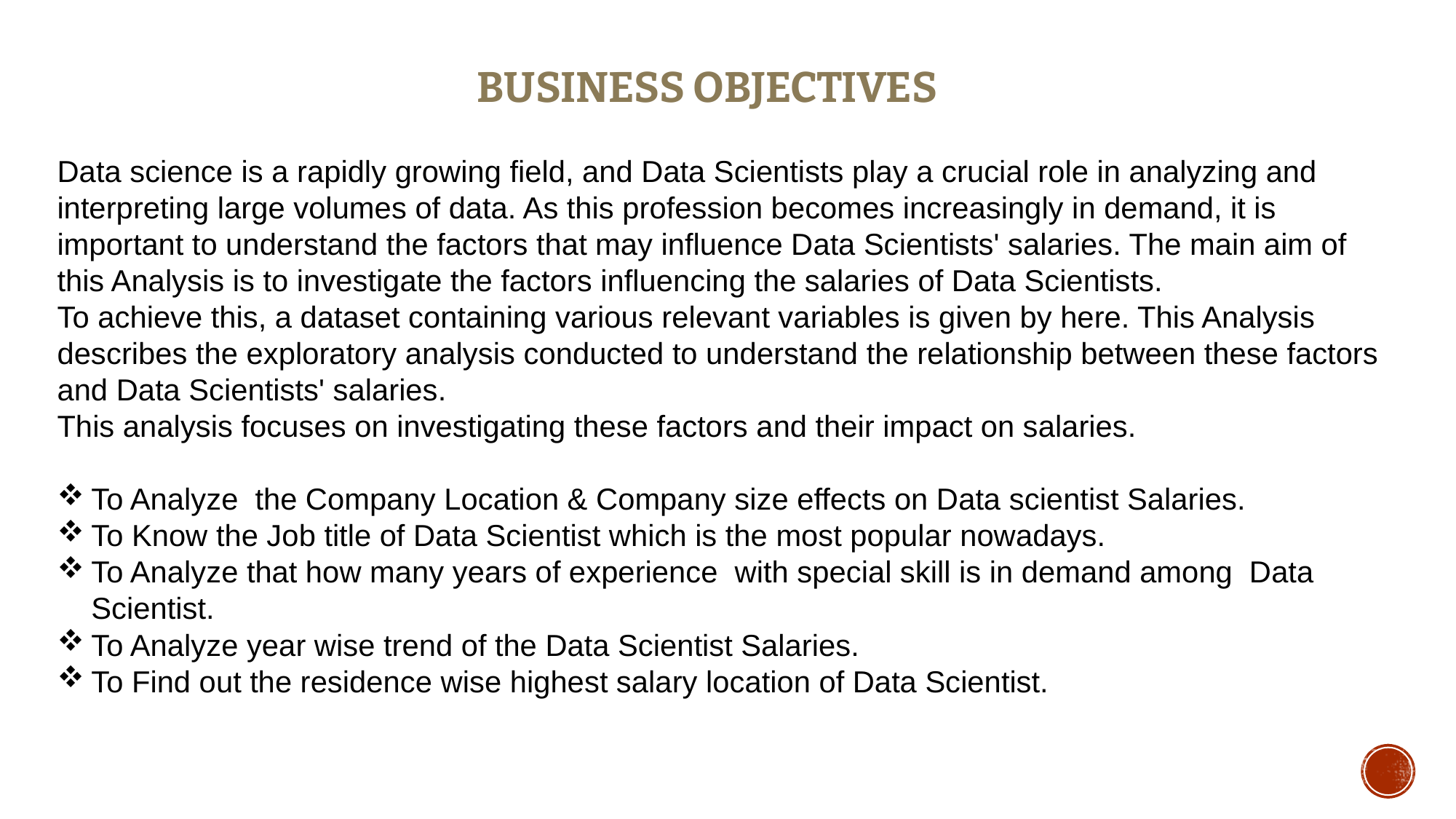

BUSINESS OBJECTIVES
Data science is a rapidly growing field, and Data Scientists play a crucial role in analyzing and interpreting large volumes of data. As this profession becomes increasingly in demand, it is important to understand the factors that may influence Data Scientists' salaries. The main aim of this Analysis is to investigate the factors influencing the salaries of Data Scientists.
To achieve this, a dataset containing various relevant variables is given by here. This Analysis describes the exploratory analysis conducted to understand the relationship between these factors and Data Scientists' salaries.
This analysis focuses on investigating these factors and their impact on salaries.

To Analyze  the Company Location & Company size effects on Data scientist Salaries.
To Know the Job title of Data Scientist which is the most popular nowadays.
To Analyze that how many years of experience  with special skill is in demand among  Data Scientist.
To Analyze year wise trend of the Data Scientist Salaries.
To Find out the residence wise highest salary location of Data Scientist.